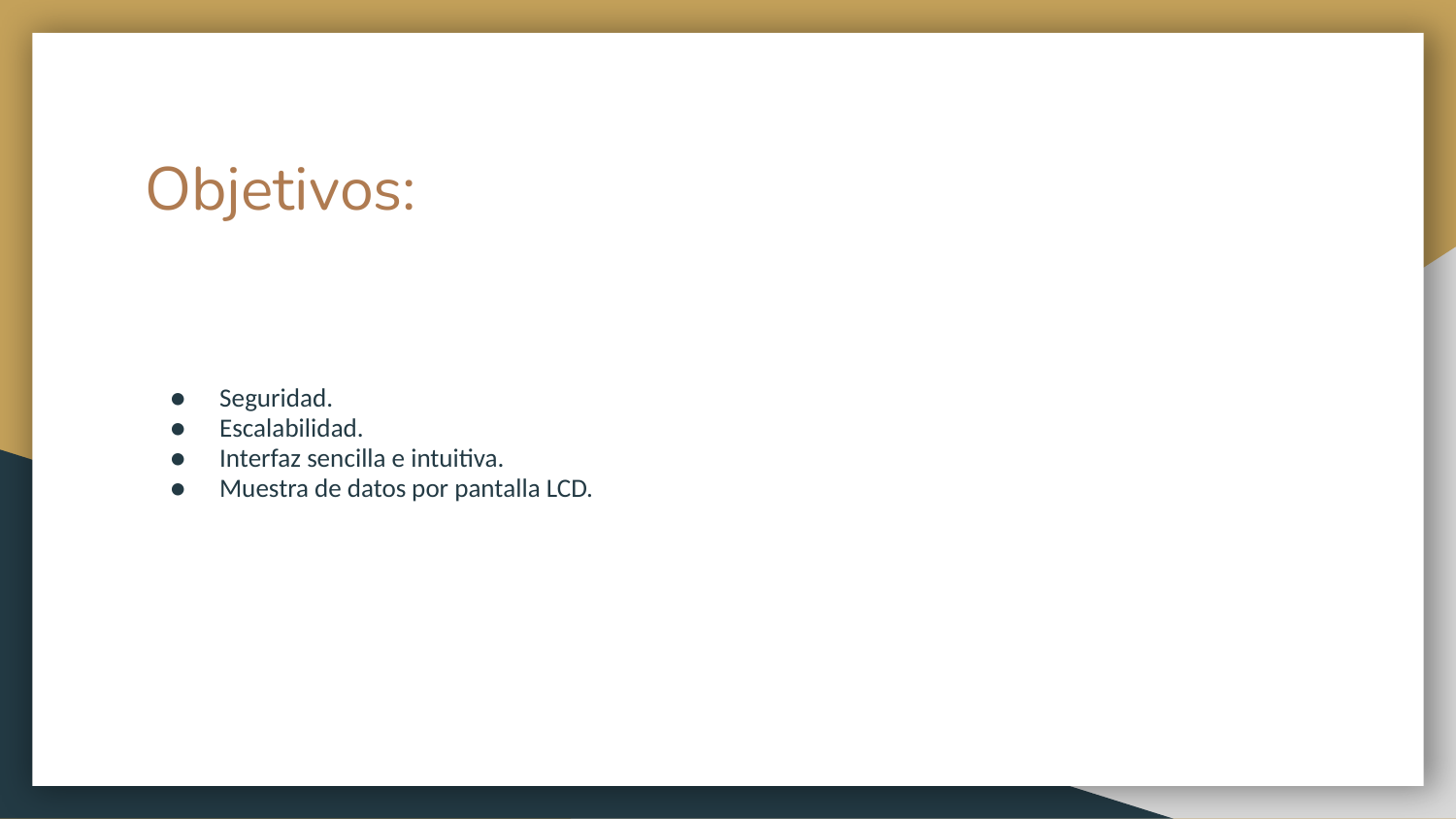

# Objetivos:
Seguridad.
Escalabilidad.
Interfaz sencilla e intuitiva.
Muestra de datos por pantalla LCD.